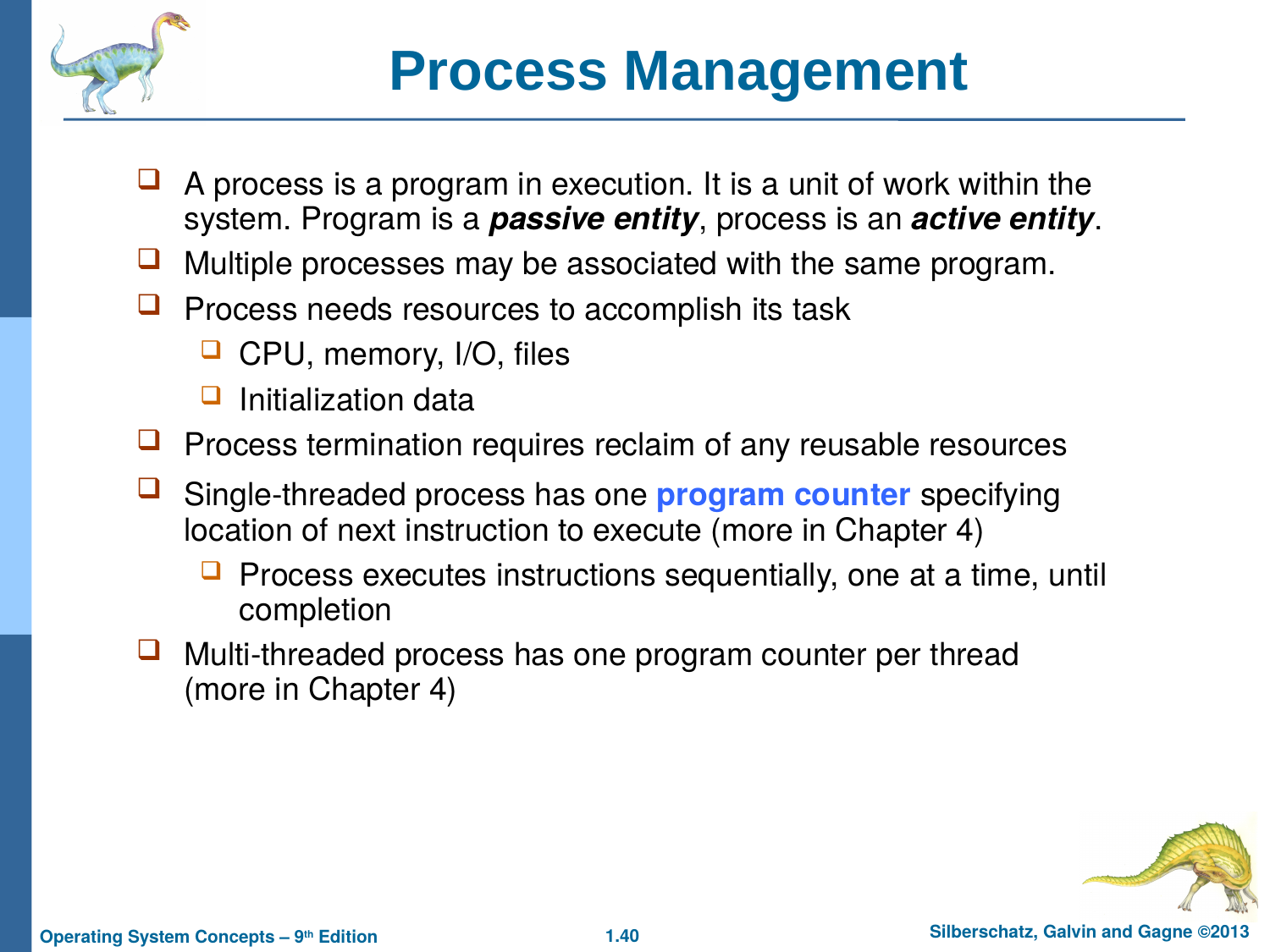

Process Management

A process is a program in execution. It is a unit of work within the system. Program is a passive entity, process is an active entity.
Multiple processes may be associated with the same program.
Process needs resources to accomplish its task
CPU, memory, I/O, files
Initialization data
Process termination requires reclaim of any reusable resources
Single-threaded process has one program counter specifying location of next instruction to execute (more in Chapter 4)
Process executes instructions sequentially, one at a time, until completion
Multi-threaded process has one program counter per thread (more in Chapter 4)